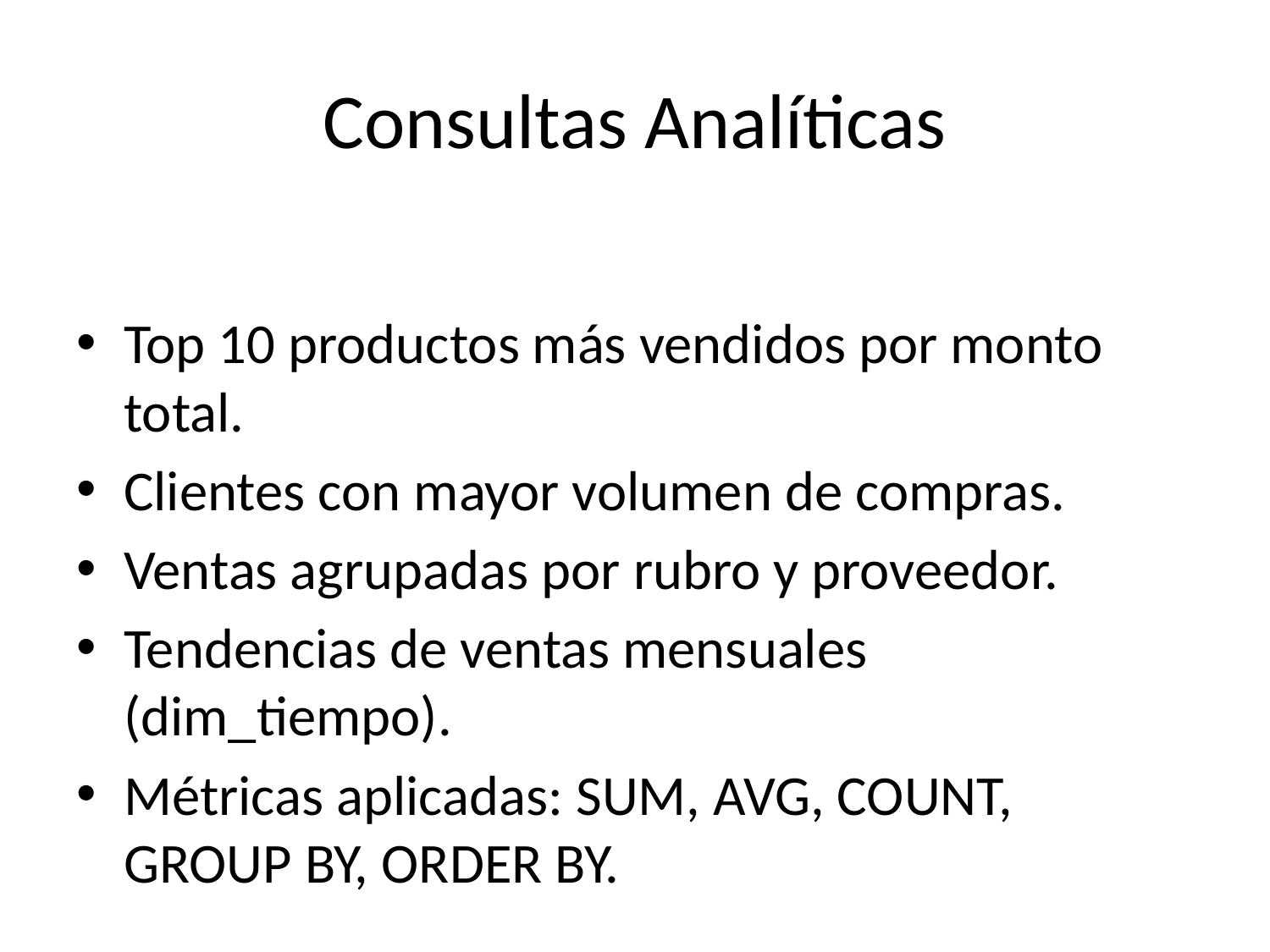

# Consultas Analíticas

Top 10 productos más vendidos por monto total.
Clientes con mayor volumen de compras.
Ventas agrupadas por rubro y proveedor.
Tendencias de ventas mensuales (dim_tiempo).
Métricas aplicadas: SUM, AVG, COUNT, GROUP BY, ORDER BY.